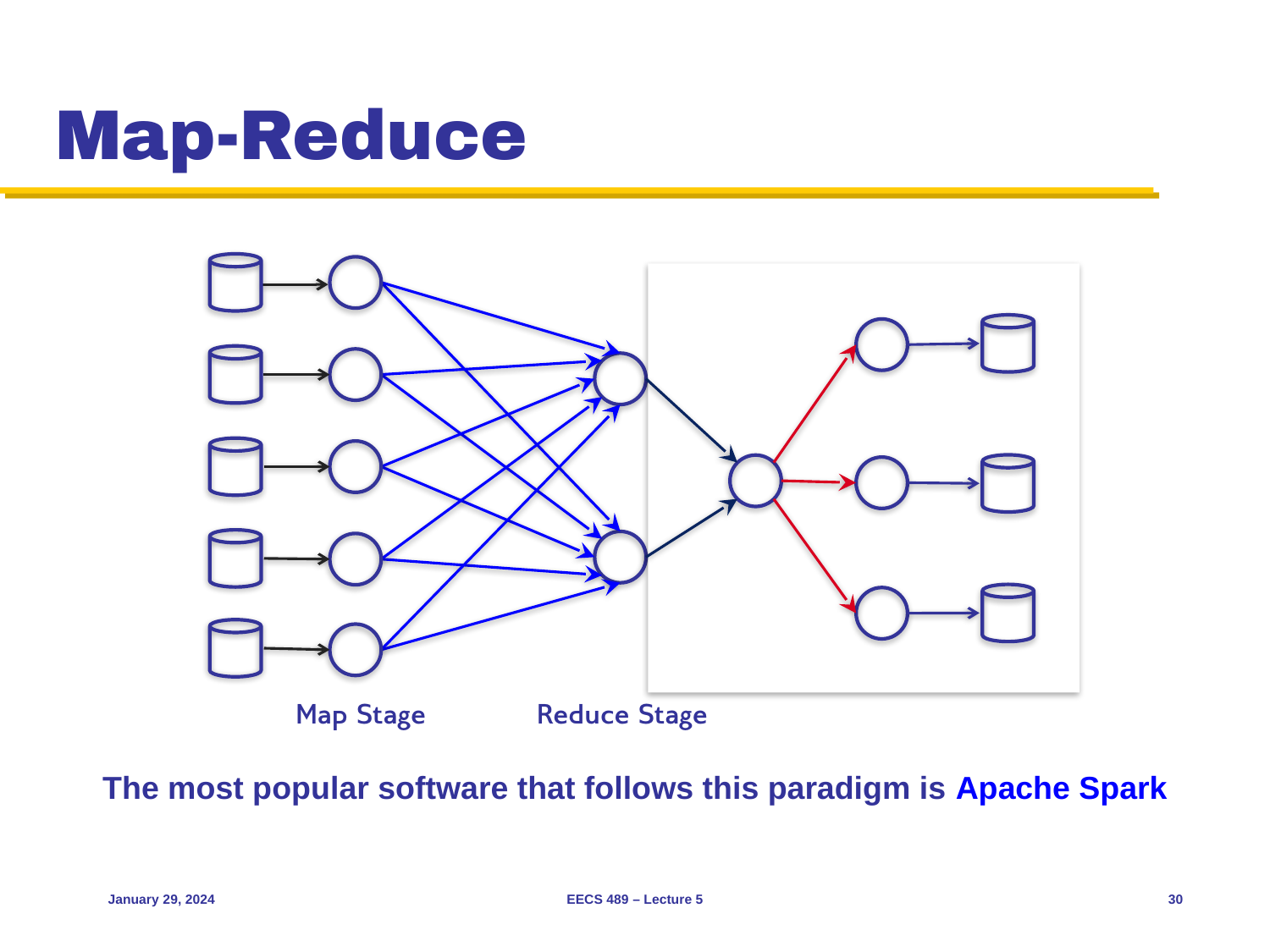

# Map-Reduce

Map Stage
Reduce Stage
The most popular software that follows this paradigm is Apache Spark
January 29, 2024
EECS 489 – Lecture 5
30